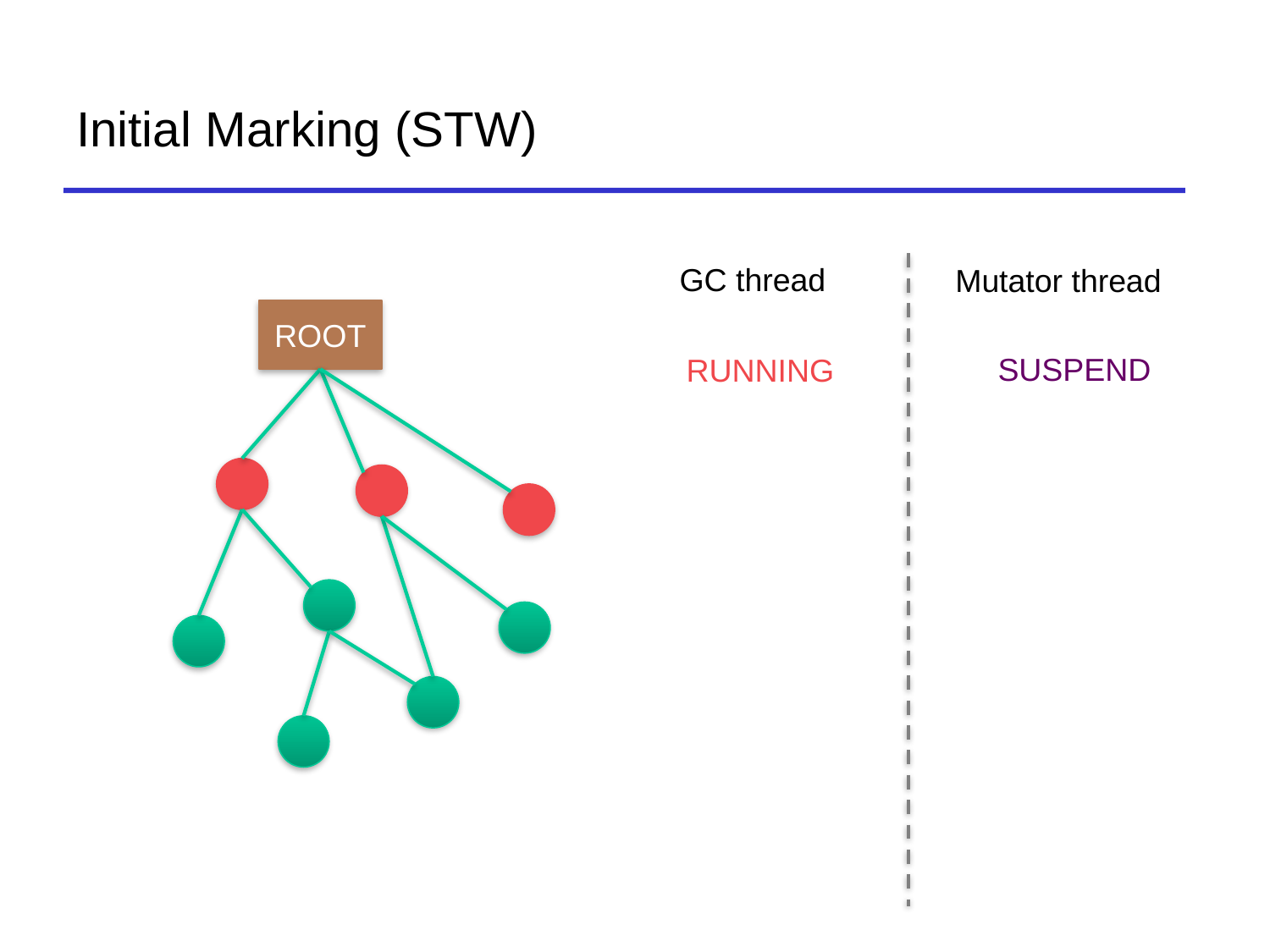

# Initial Marking (STW)
GC thread
Mutator thread
ROOT
SUSPEND
RUNNING